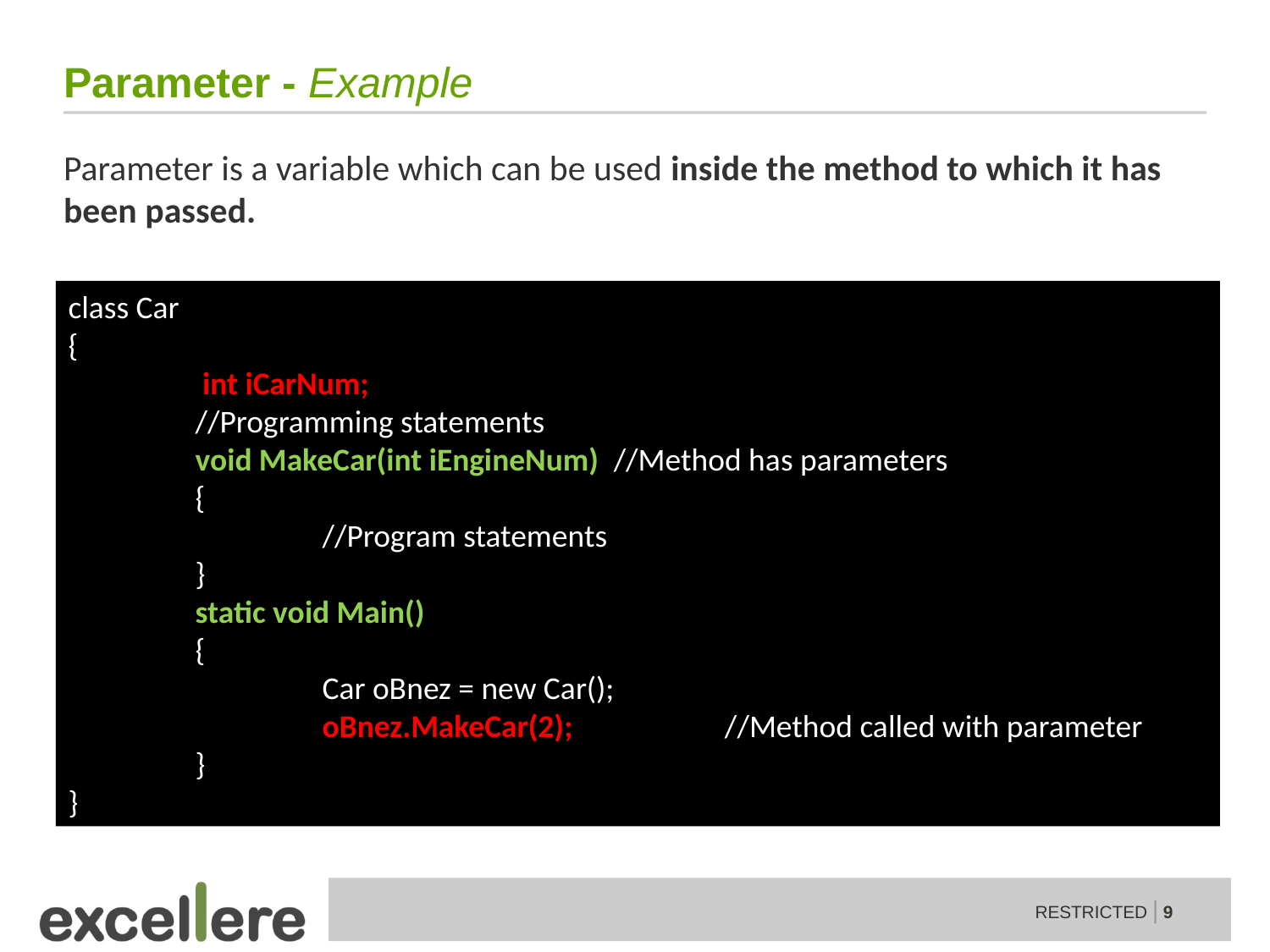

# Parameter - Example
Parameter is a variable which can be used inside the method to which it has been passed.
class Car
{
	 int iCarNum;
	//Programming statements
	void MakeCar(int iEngineNum)  //Method has parameters
	{
		//Program statements
	}
	static void Main()
	{
		Car oBnez = new Car();
		oBnez.MakeCar(2); 	   //Method called with parameter
	}
}